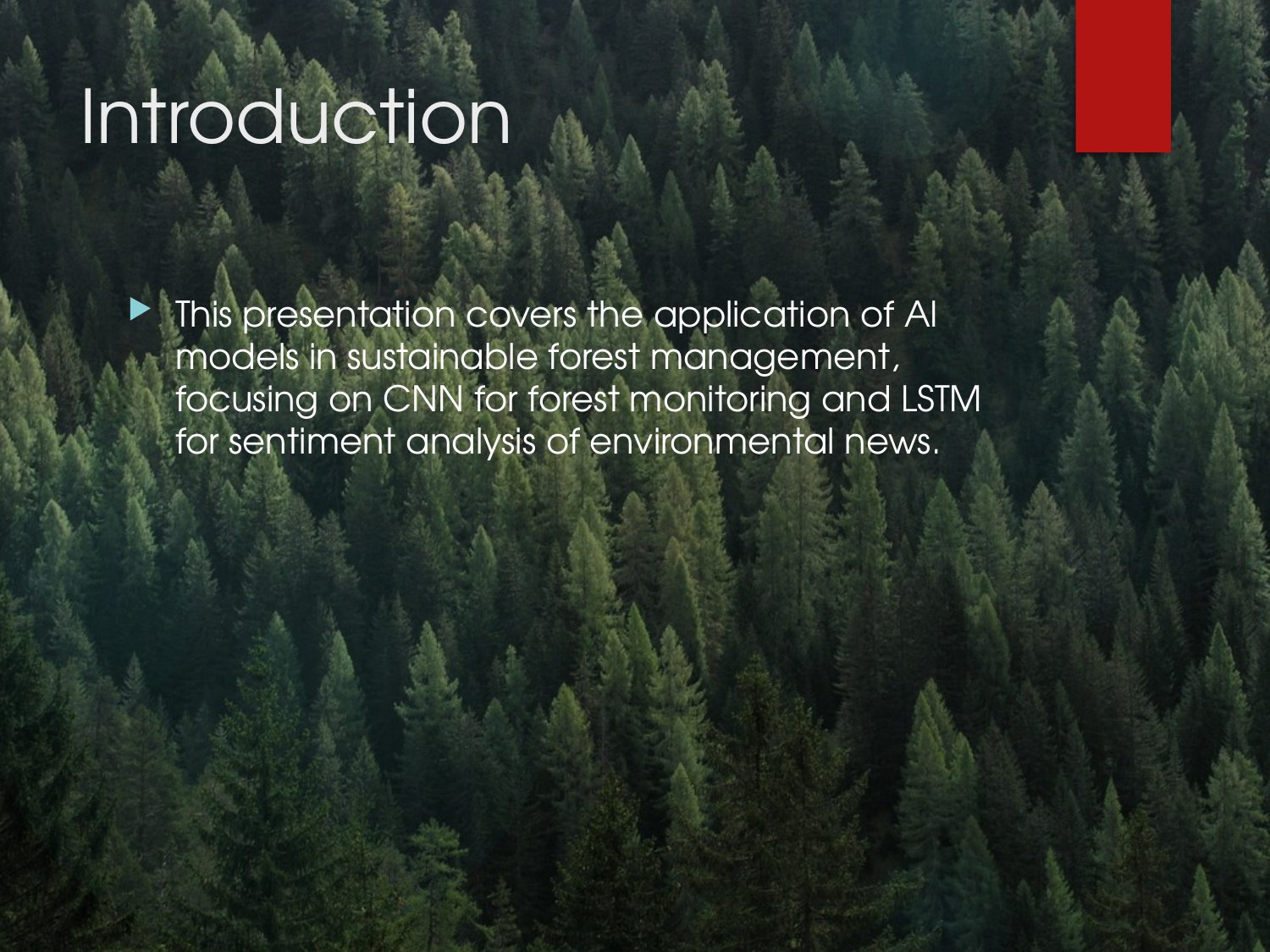

# Introduction
This presentation covers the application of AI models in sustainable forest management, focusing on CNN for forest monitoring and LSTM for sentiment analysis of environmental news.